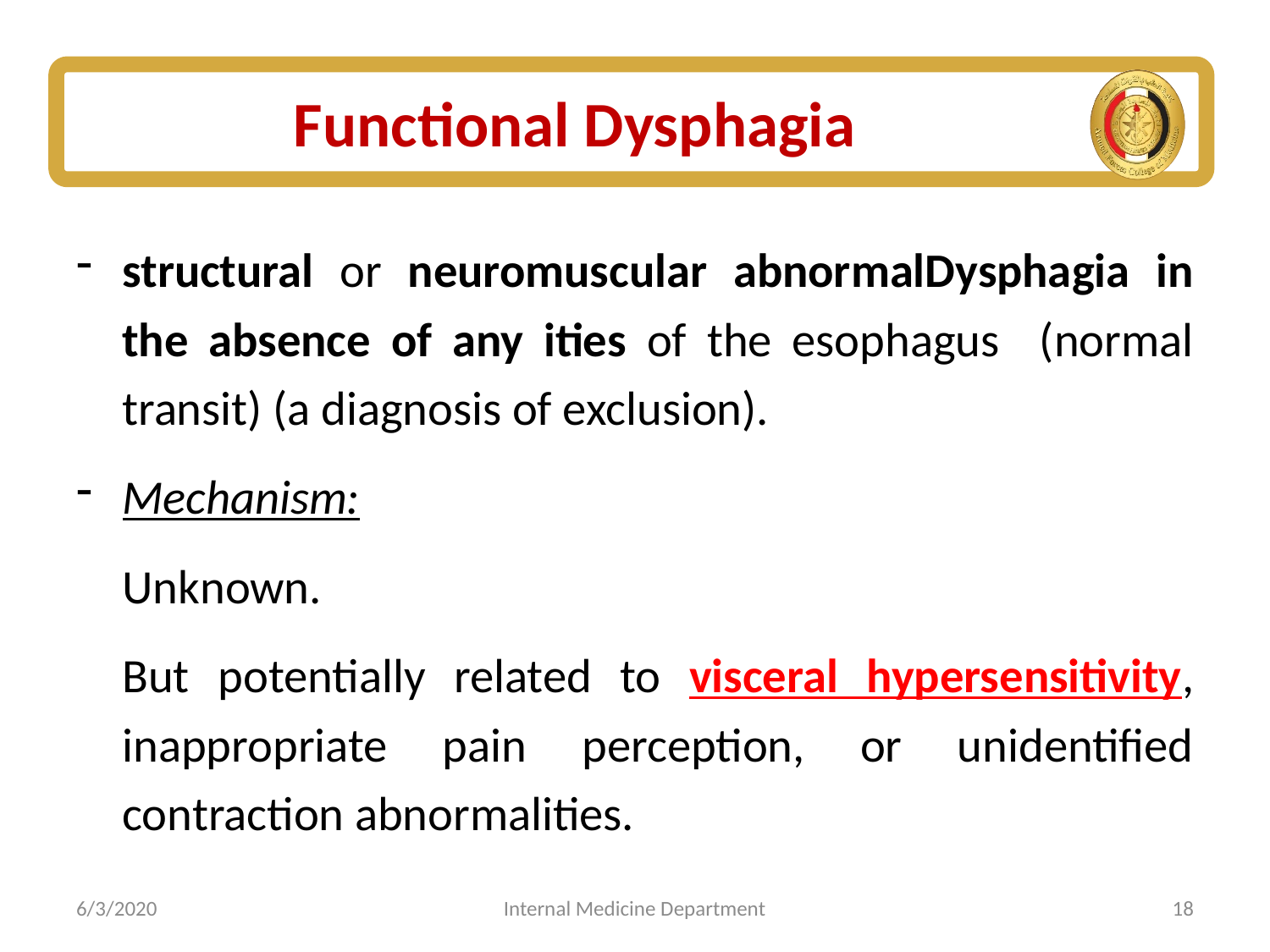

# Functional Dysphagia
structural or neuromuscular abnormalDysphagia in the absence of any ities of the esophagus  (normal transit) (a diagnosis of exclusion).
Mechanism:
	Unknown.
	But potentially related to visceral hypersensitivity, inappropriate pain perception, or unidentified contraction abnormalities.

6/3/2020
Internal Medicine Department
18